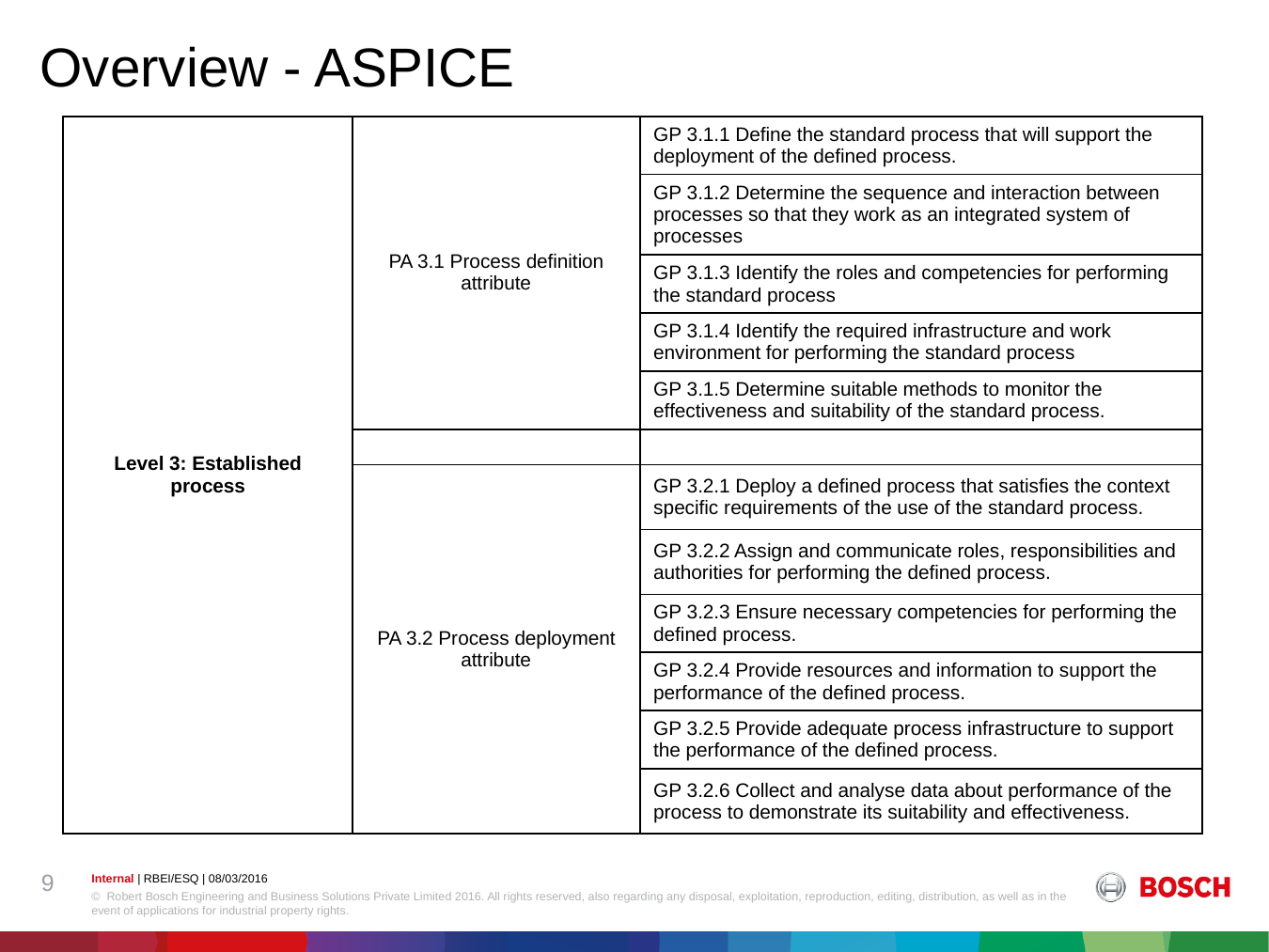

# Overview - ASPICE
| Level 3: Established process | PA 3.1 Process definition attribute | GP 3.1.1 Define the standard process that will support the deployment of the defined process. |
| --- | --- | --- |
|  |  | GP 3.1.2 Determine the sequence and interaction between processes so that they work as an integrated system of processes |
|  |  | GP 3.1.3 Identify the roles and competencies for performing the standard process |
|  |  | GP 3.1.4 Identify the required infrastructure and work environment for performing the standard process |
|  |  | GP 3.1.5 Determine suitable methods to monitor the effectiveness and suitability of the standard process. |
|  |  |  |
|  | PA 3.2 Process deployment attribute | GP 3.2.1 Deploy a defined process that satisfies the context specific requirements of the use of the standard process. |
|  |  | GP 3.2.2 Assign and communicate roles, responsibilities and authorities for performing the defined process. |
|  |  | GP 3.2.3 Ensure necessary competencies for performing the defined process. |
|  |  | GP 3.2.4 Provide resources and information to support the performance of the defined process. |
|  |  | GP 3.2.5 Provide adequate process infrastructure to support the performance of the defined process. |
|  |  | GP 3.2.6 Collect and analyse data about performance of the process to demonstrate its suitability and effectiveness. |

9
Internal | RBEI/ESQ | 08/03/2016
©  Robert Bosch Engineering and Business Solutions Private Limited 2016. All rights reserved, also regarding any disposal, exploitation, reproduction, editing, distribution, as well as in the event of applications for industrial property rights.